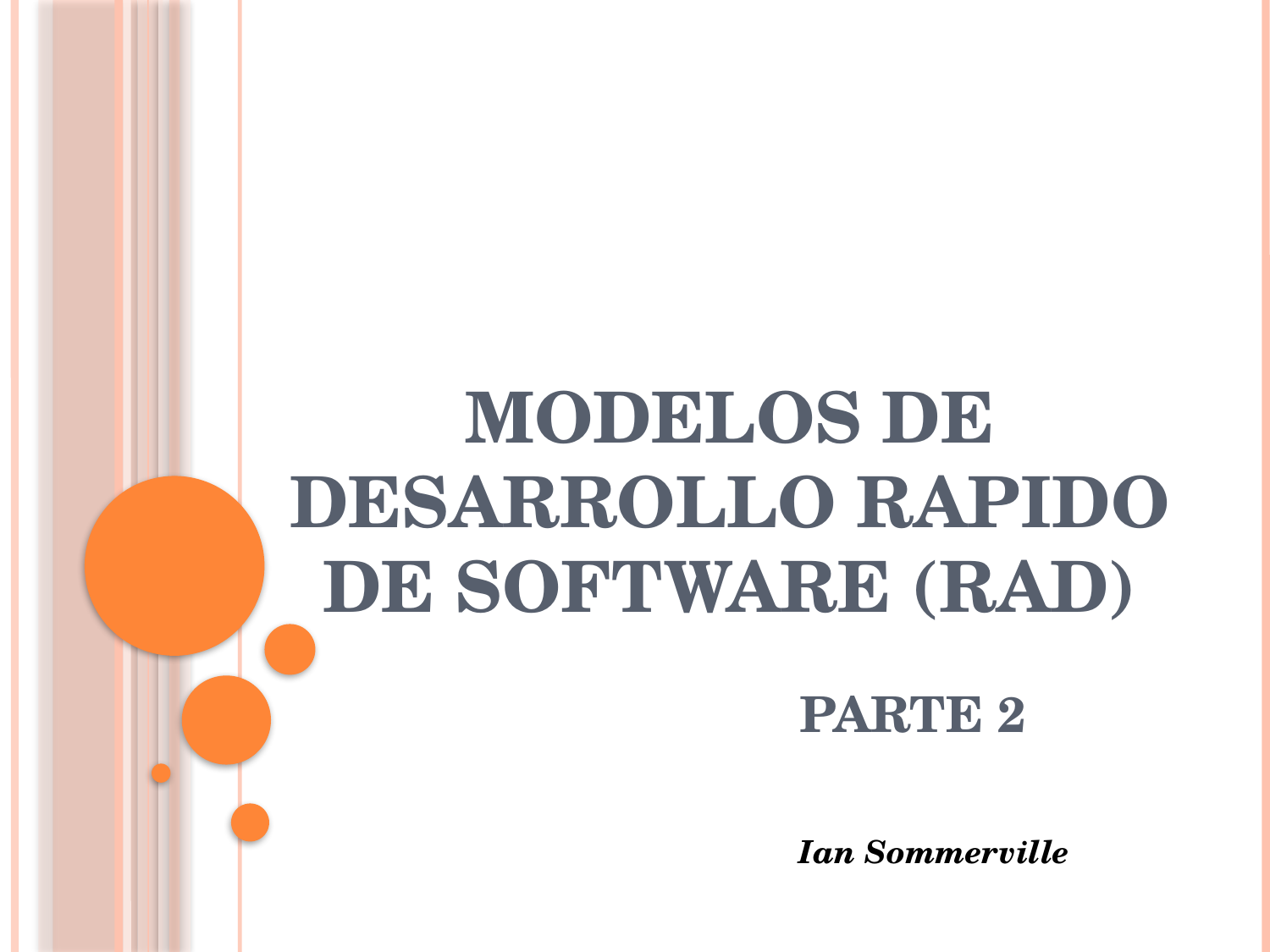

# MODELOS DE DESARROLLO RAPIDO DE SOFTWARE (rad) Parte 2
Ian Sommerville